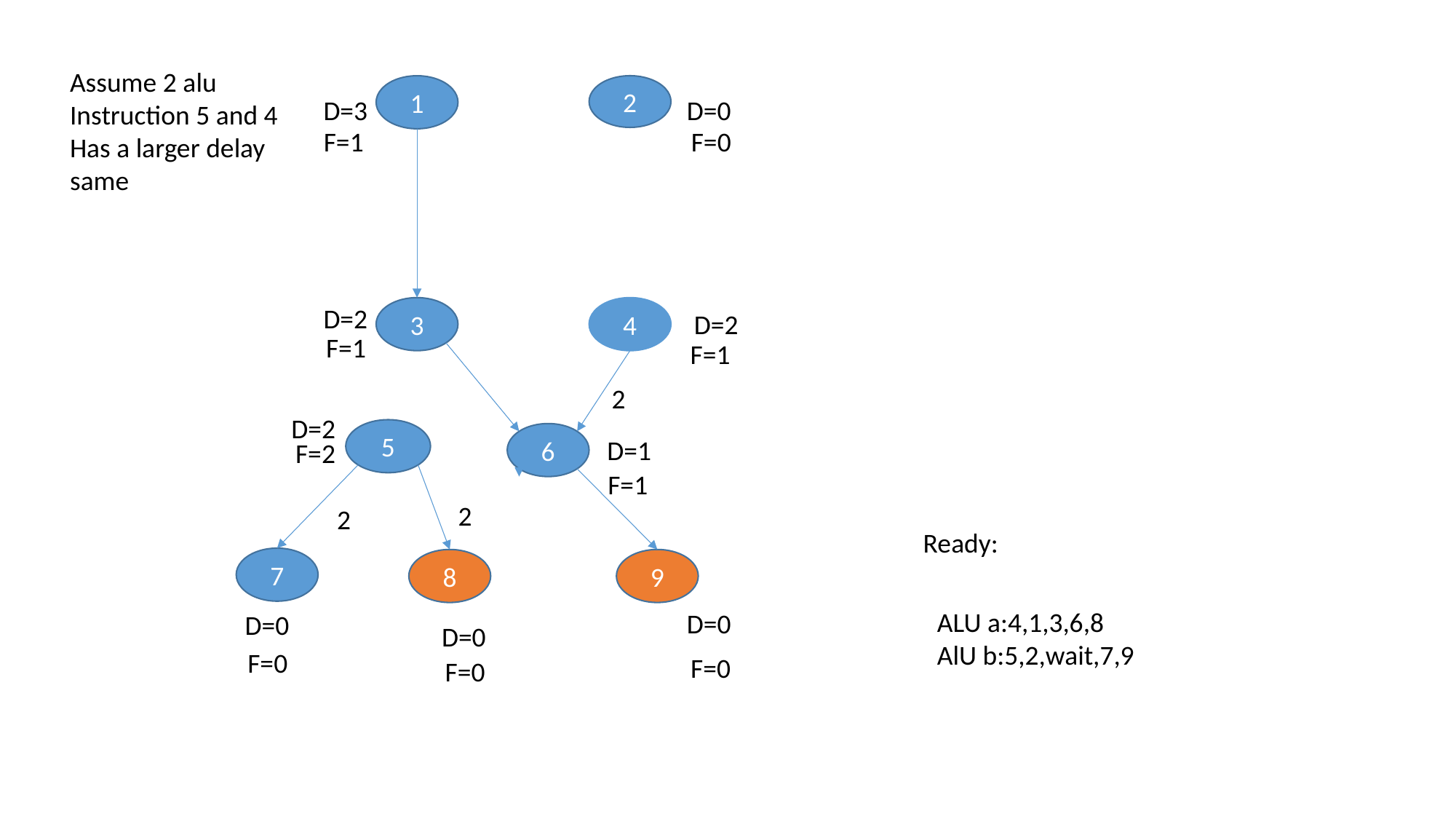

Assume 2 alu
Instruction 5 and 4
Has a larger delay
same
1
2
D=3
D=0
F=1
F=0
D=2
3
4
D=2
F=1
F=1
2
D=2
5
6
D=1
F=2
F=1
2
2
Ready:
7
8
9
ALU a:4,1,3,6,8
AlU b:5,2,wait,7,9
D=0
D=0
D=0
F=0
F=0
F=0